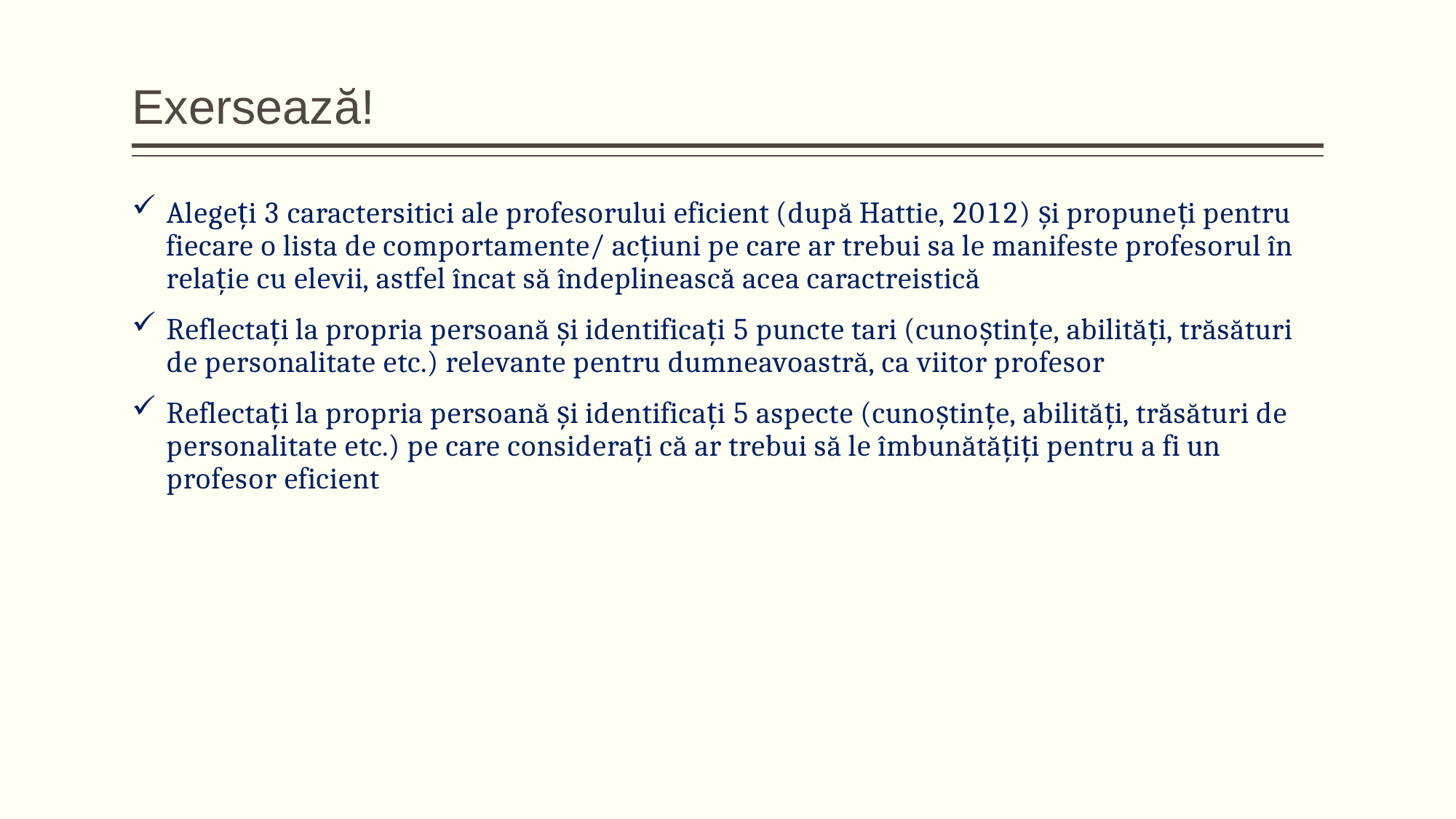

# Exersează!
Alegeți 3 caractersitici ale profesorului eficient (după Hattie, 2012) și propuneți pentru fiecare o lista de comportamente/ acțiuni pe care ar trebui sa le manifeste profesorul în relație cu elevii, astfel încat să îndeplinească acea caractreistică
Reflectați la propria persoană și identificați 5 puncte tari (cunoștințe, abilități, trăsături de personalitate etc.) relevante pentru dumneavoastră, ca viitor profesor
Reflectați la propria persoană și identificați 5 aspecte (cunoștințe, abilități, trăsături de personalitate etc.) pe care considerați că ar trebui să le îmbunătățiți pentru a fi un profesor eficient